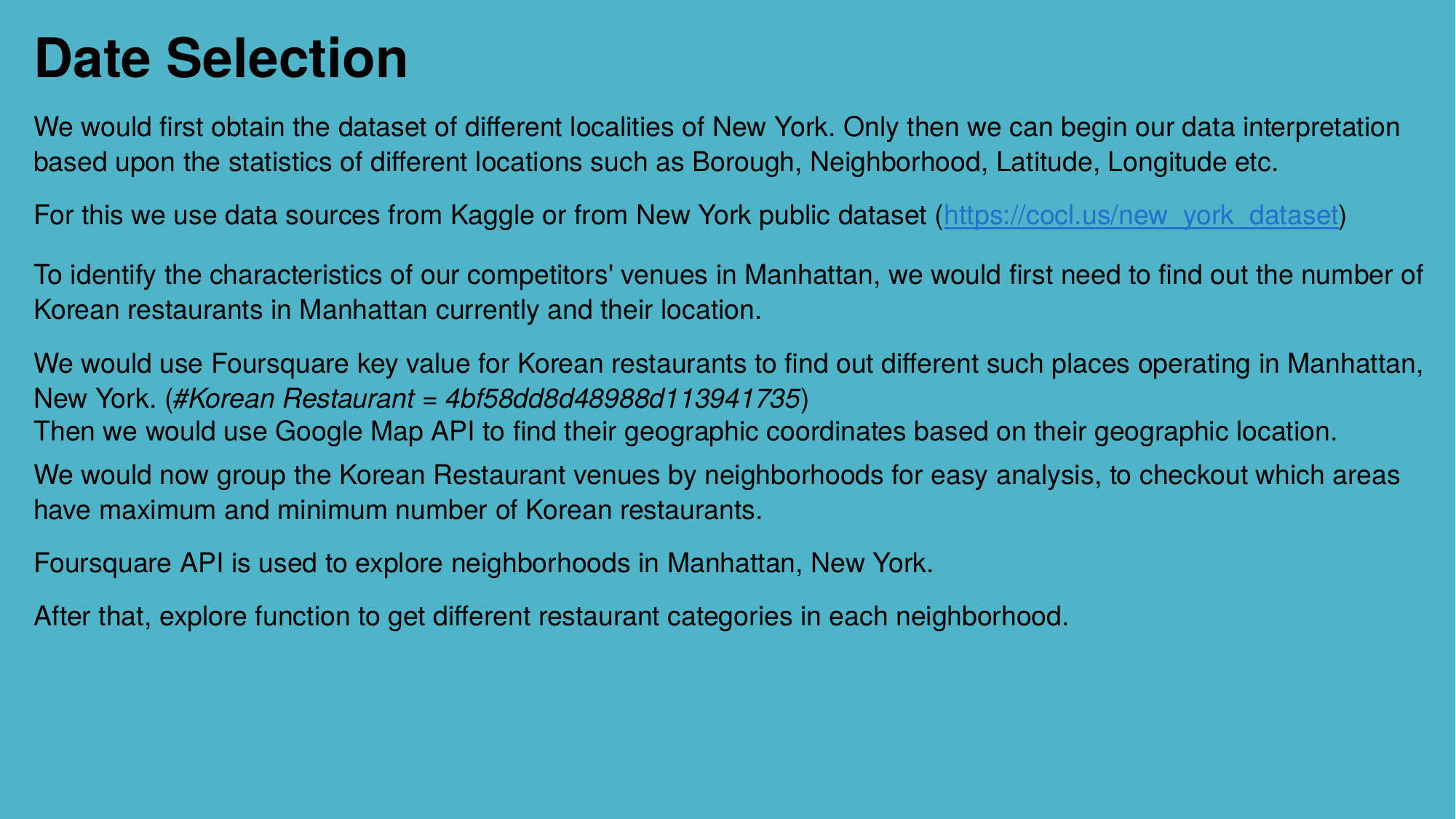

Date Selection
We would first obtain the dataset of different localities of New York. Only then we can begin our data interpretation based upon the statistics of different locations such as Borough, Neighborhood, Latitude, Longitude etc.
For this we use data sources from Kaggle or from New York public dataset (https://cocl.us/new_york_dataset)
To identify the characteristics of our competitors' venues in Manhattan, we would first need to find out the number of Korean restaurants in Manhattan currently and their location.
We would use Foursquare key value for Korean restaurants to find out different such places operating in Manhattan, New York. (#Korean Restaurant = 4bf58dd8d48988d113941735)
Then we would use Google Map API to find their geographic coordinates based on their geographic location.
We would now group the Korean Restaurant venues by neighborhoods for easy analysis, to checkout which areas have maximum and minimum number of Korean restaurants.
Foursquare API is used to explore neighborhoods in Manhattan, New York.
After that, explore function to get different restaurant categories in each neighborhood.